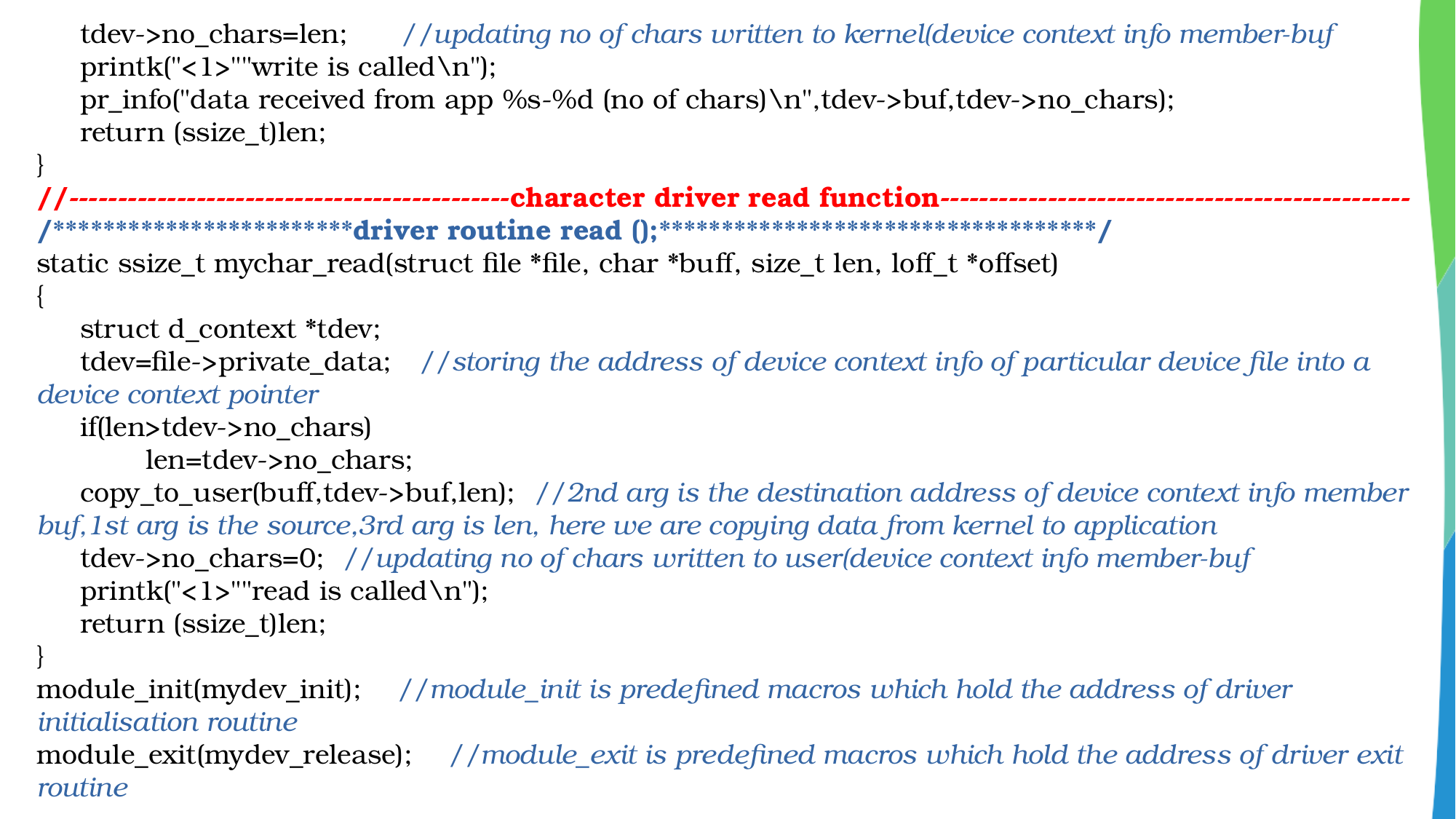

tdev->no_chars=len;      //updating no of chars written to kernel(device context info member-buf
     printk("<1>""write is called\n");
     pr_info("data received from app %s-%d (no of chars)\n",tdev->buf,tdev->no_chars);
     return (ssize_t)len;
}
//---------------------------------------------character driver read function------------------------------------------------
/************************driver routine read ();***********************************/
static ssize_t mychar_read(struct file *file, char *buff, size_t len, loff_t *offset)
{
     struct d_context *tdev;
     tdev=file->private_data;   //storing the address of device context info of particular device file into a device context pointer
     if(len>tdev->no_chars)
	len=tdev->no_chars;
     copy_to_user(buff,tdev->buf,len);  //2nd arg is the destination address of device context info member buf,1st arg is the source,3rd arg is len, here we are copying data from kernel to application
     tdev->no_chars=0;  //updating no of chars written to user(device context info member-buf
     printk("<1>""read is called\n");
     return (ssize_t)len;
}
module_init(mydev_init);    //module_init is predefined macros which hold the address of driver initialisation routine
module_exit(mydev_release);    //module_exit is predefined macros which hold the address of driver exit routine